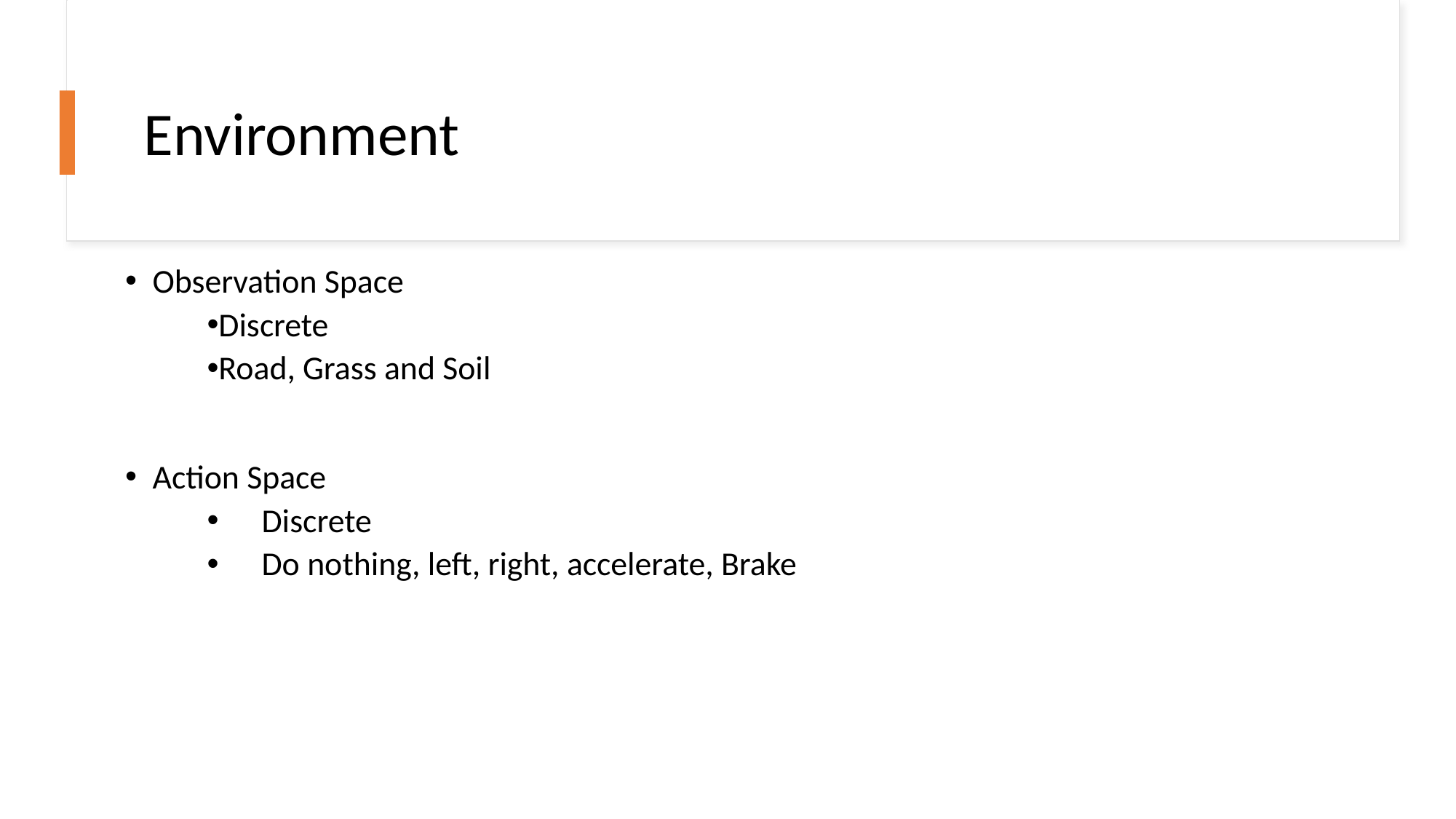

# Environment

Observation Space
Discrete
Road, Grass and Soil

Action Space
Discrete
Do nothing, left, right, accelerate, Brake